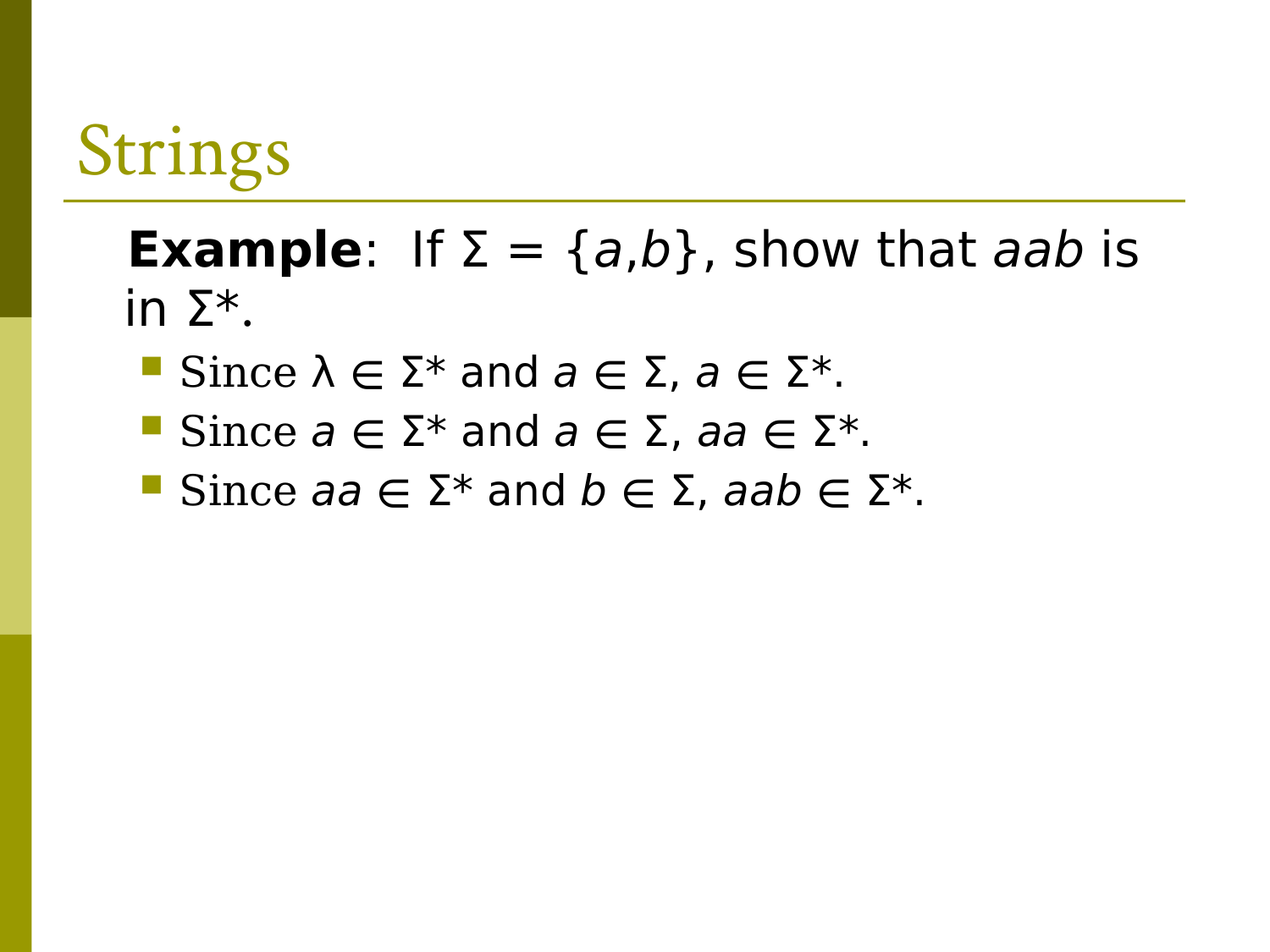

# Strings
   Example:  If Σ = {a,b}, show that aab is in Σ*.
Since λ ∊ Σ* and a ∊ Σ, a ∊ Σ*.
Since a ∊ Σ* and a ∊ Σ, aa ∊ Σ*.
Since aa ∊ Σ* and b ∊ Σ, aab ∊ Σ*.